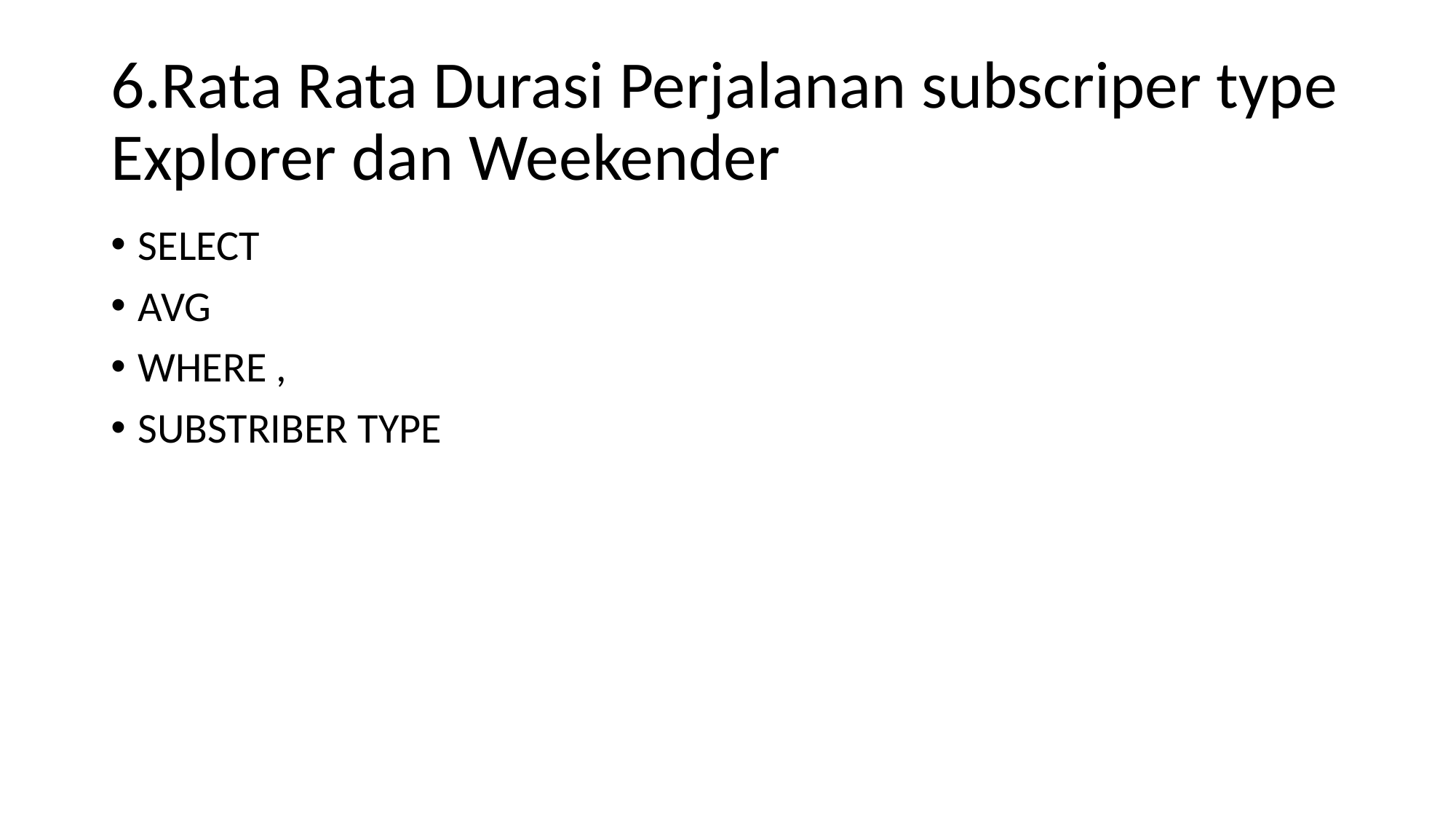

# 6.Rata Rata Durasi Perjalanan subscriper type Explorer dan Weekender
SELECT
AVG
WHERE ,
SUBSTRIBER TYPE